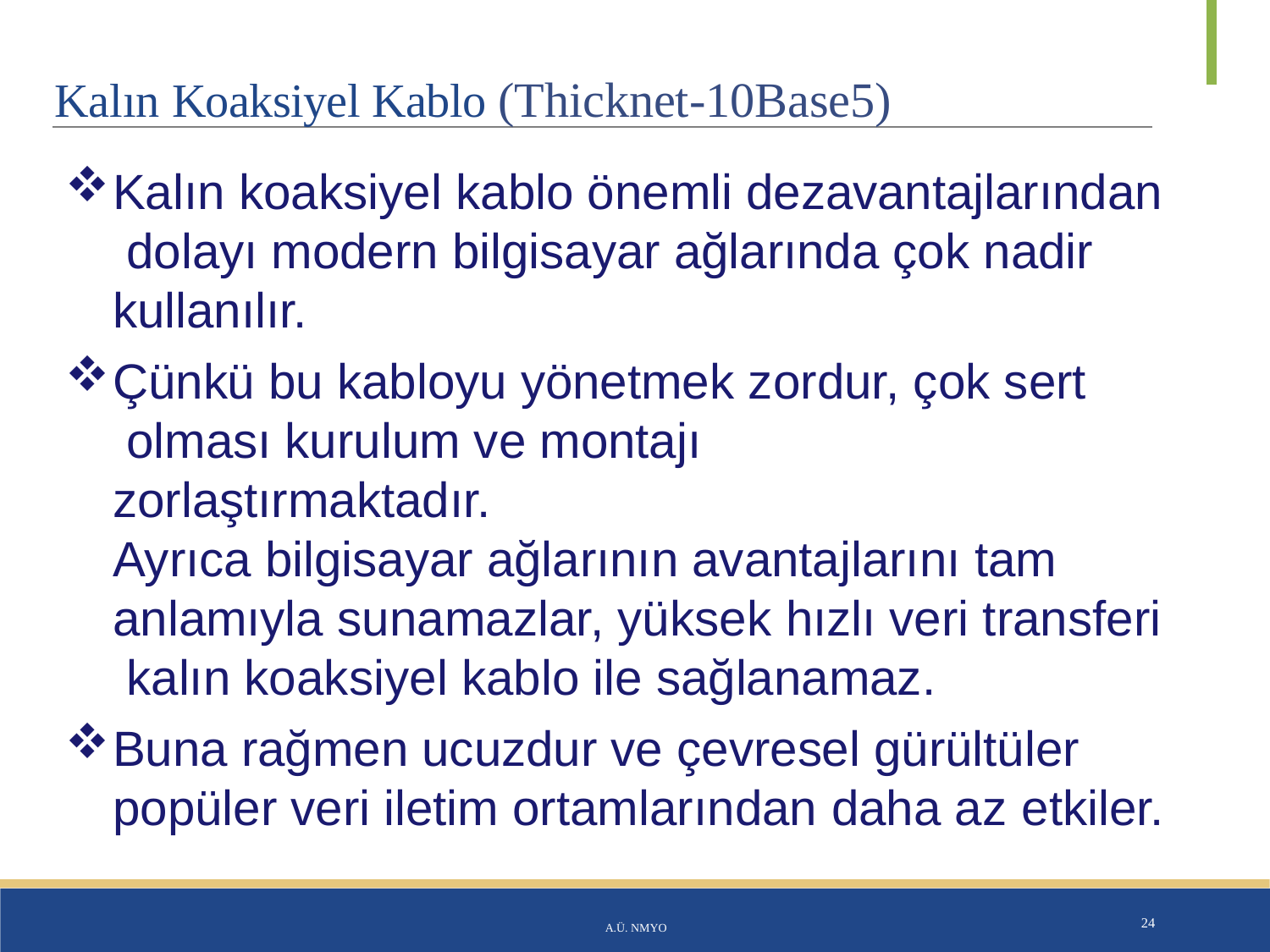

# Kalın Koaksiyel Kablo (Thicknet-10Base5)
Kalın koaksiyel kablo önemli dezavantajlarından  dolayı modern bilgisayar ağlarında çok nadir  kullanılır.
Çünkü bu kabloyu yönetmek zordur, çok sert  olması kurulum ve montajı zorlaştırmaktadır.
Ayrıca bilgisayar ağlarının avantajlarını tam  anlamıyla sunamazlar, yüksek hızlı veri transferi  kalın koaksiyel kablo ile sağlanamaz.
Buna rağmen ucuzdur ve çevresel gürültüler  popüler veri iletim ortamlarından daha az etkiler.
A.Ü. NMYO
24